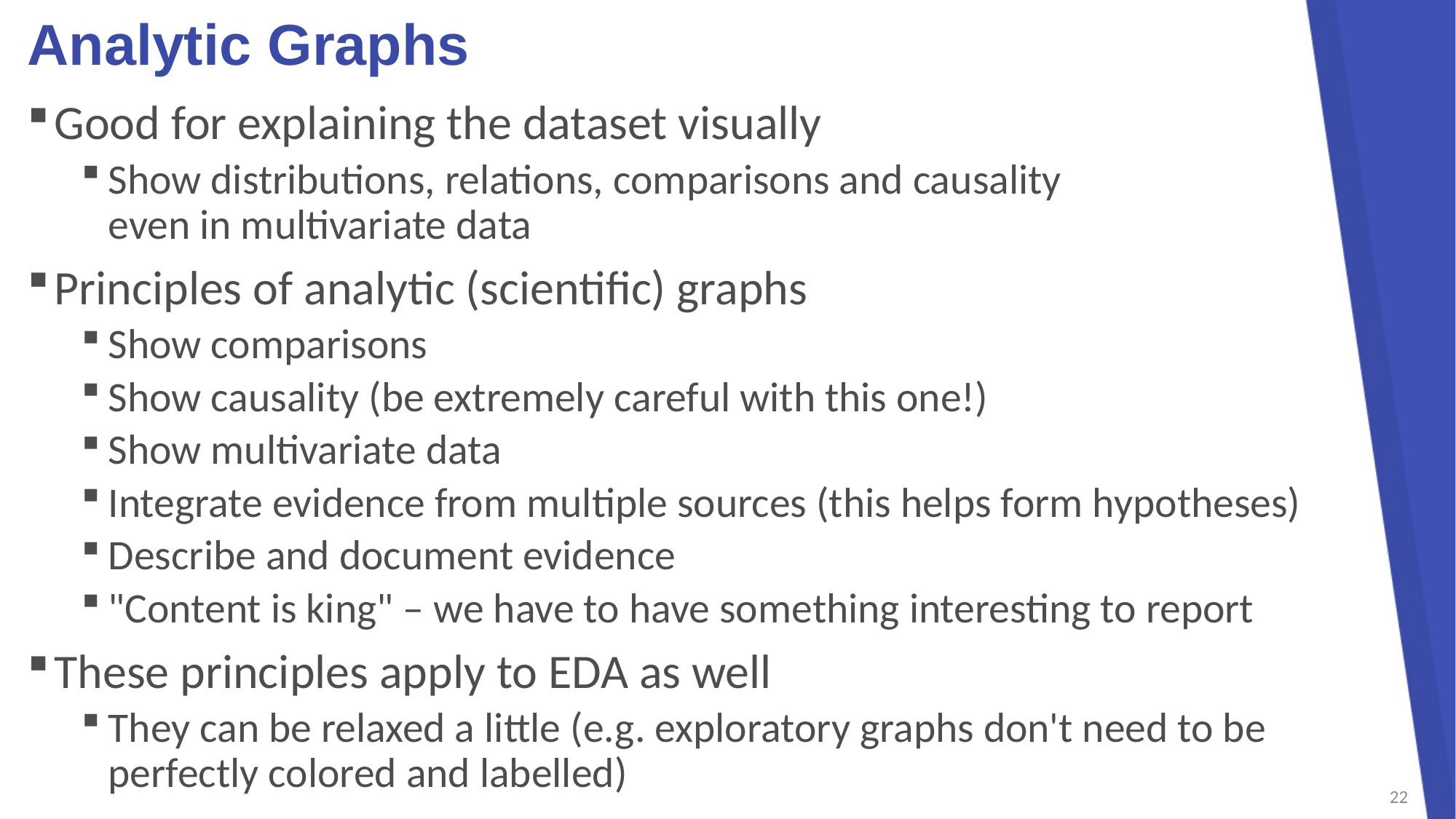

# Analytic Graphs
Good for explaining the dataset visually
Show distributions, relations, comparisons and causality
even in multivariate data
Principles of analytic (scientific) graphs
Show comparisons
Show causality (be extremely careful with this one!)
Show multivariate data
Integrate evidence from multiple sources (this helps form hypotheses)
Describe and document evidence
"Content is king" – we have to have something interesting to report
These principles apply to EDA as well
They can be relaxed a little (e.g. exploratory graphs don't need to be perfectly colored and labelled)
22